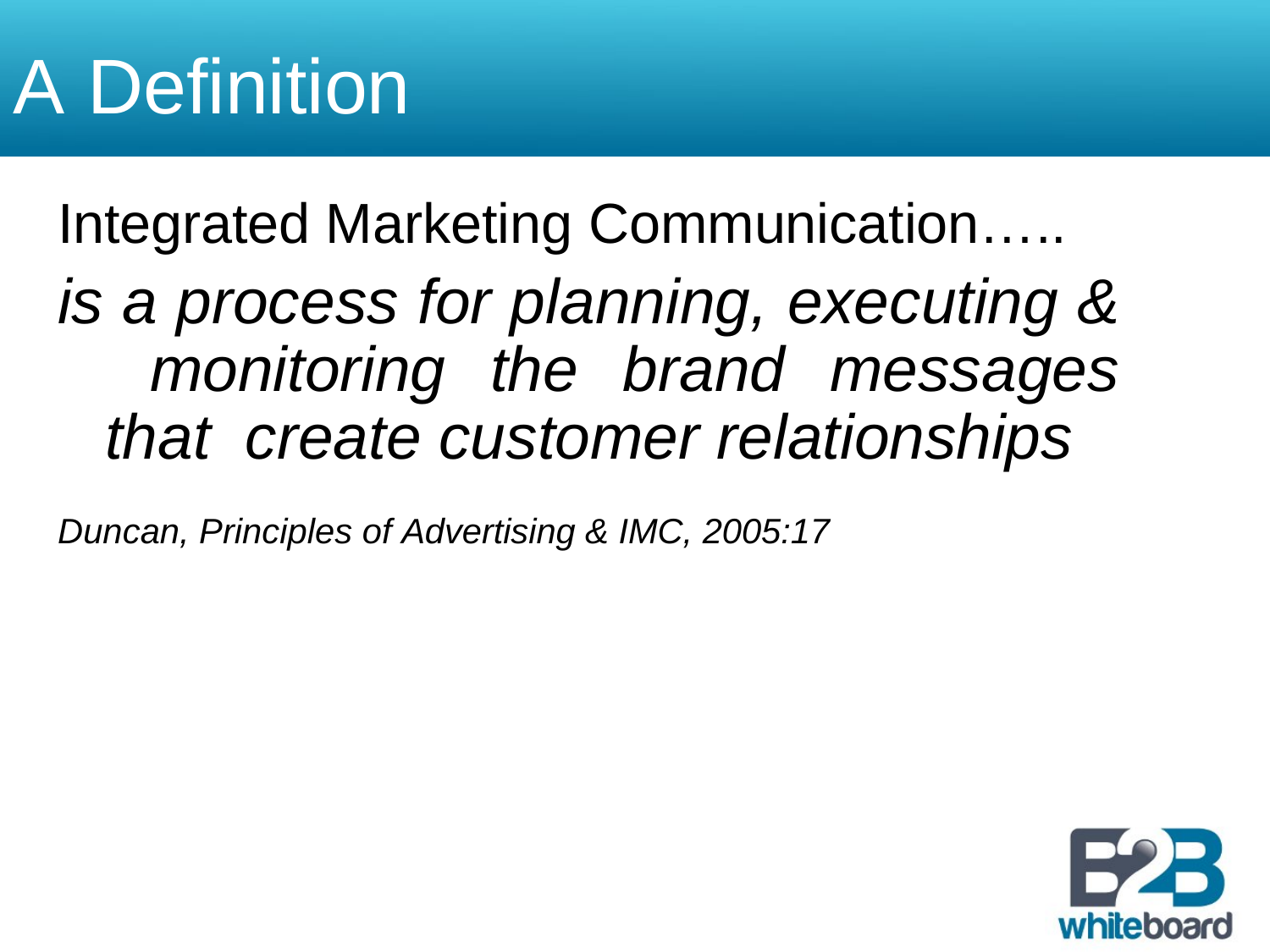

# A	Definition
Integrated Marketing Communication…..
is a process for planning, executing &  monitoring the brand messages that  create customer relationships
Duncan, Principles of Advertising & IMC, 2005:17